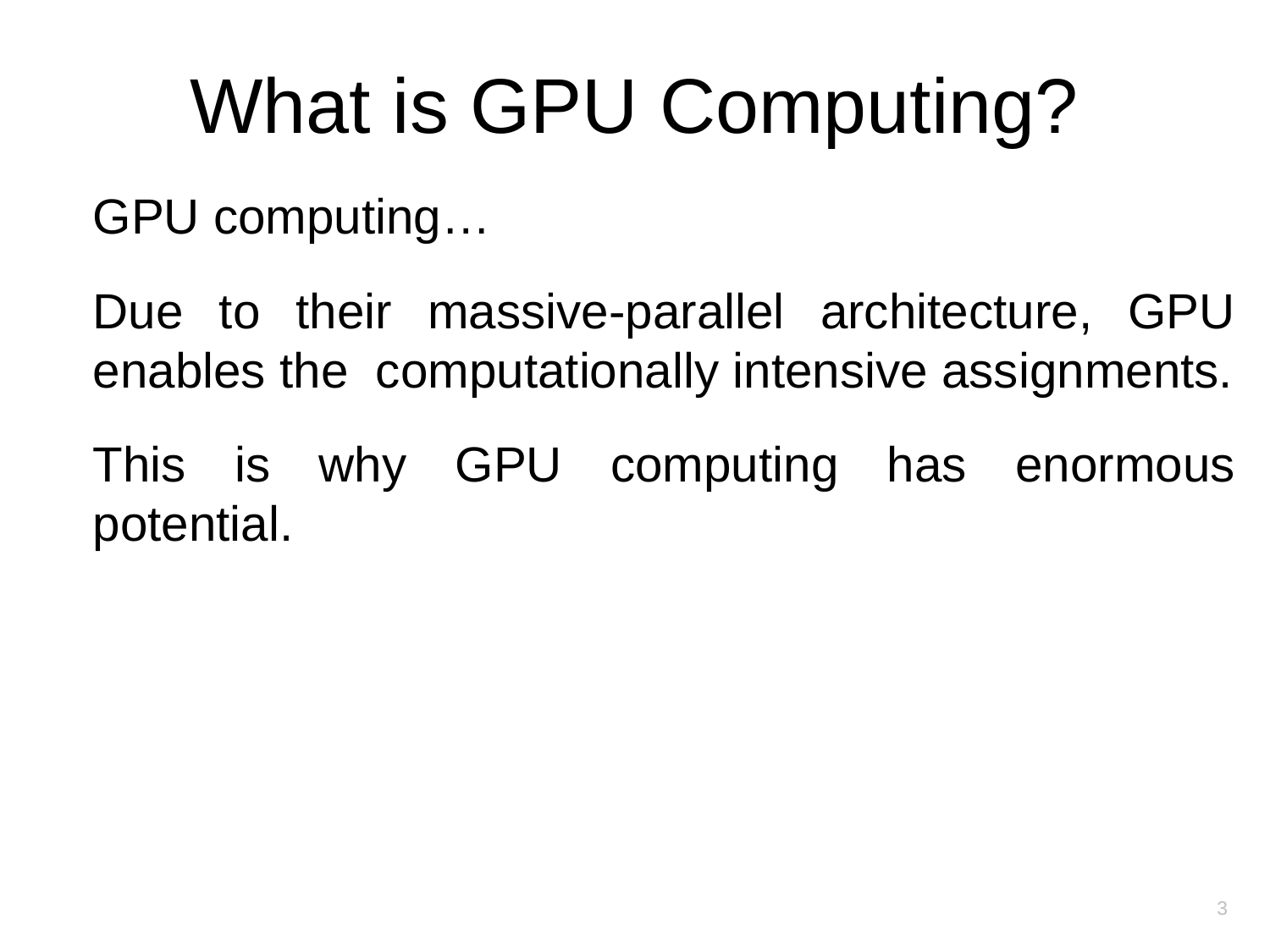

# What is GPU Computing?
GPU computing…
Due to their massive-parallel architecture, GPU enables the  computationally intensive assignments.
This is why GPU computing has enormous potential.

3